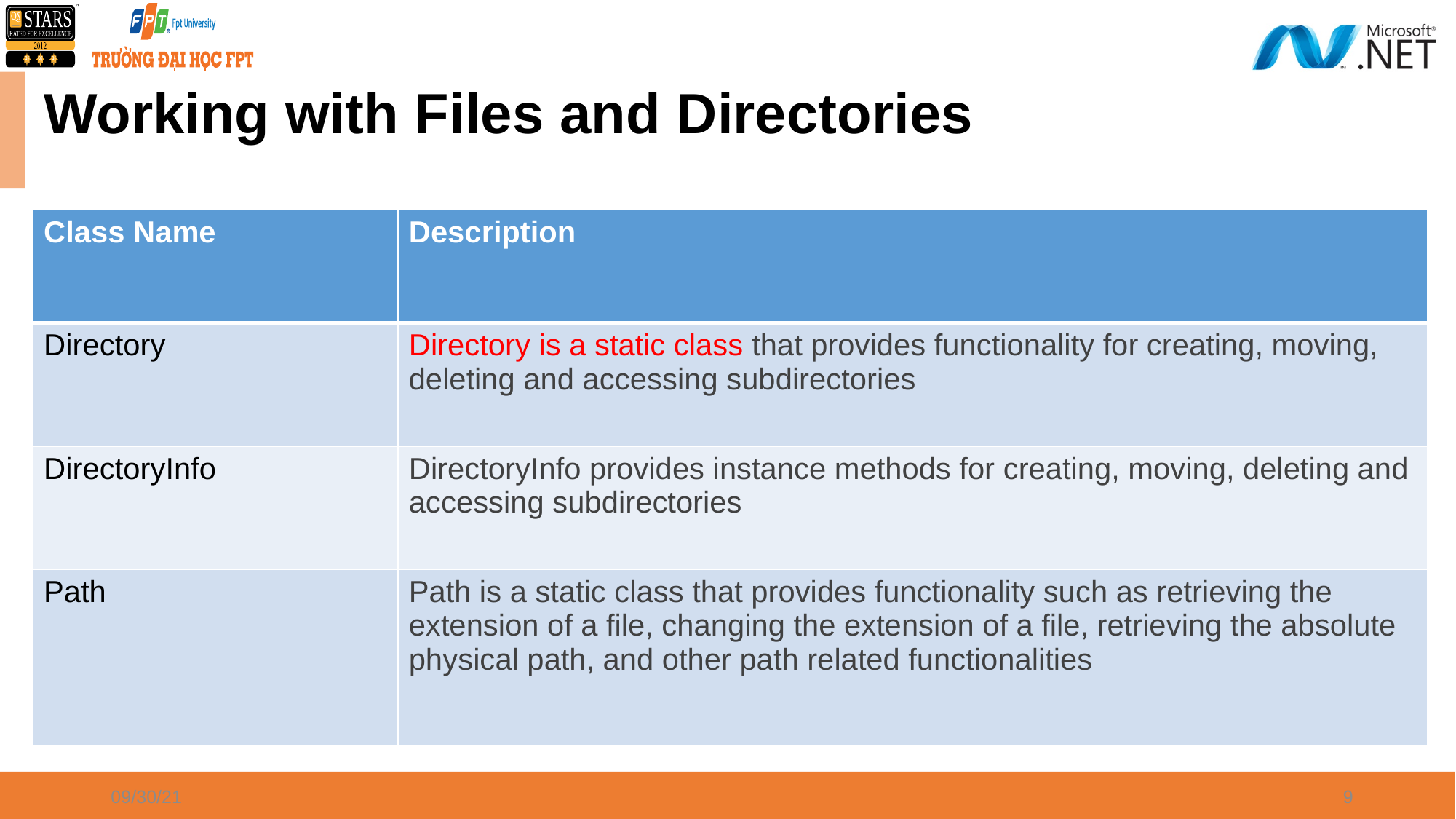

# Working with Files and Directories
| Class Name | Description |
| --- | --- |
| Directory | Directory is a static class that provides functionality for creating, moving, deleting and accessing subdirectories |
| DirectoryInfo | DirectoryInfo provides instance methods for creating, moving, deleting and accessing subdirectories |
| Path | Path is a static class that provides functionality such as retrieving the extension of a file, changing the extension of a file, retrieving the absolute physical path, and other path related functionalities |
09/30/21
9